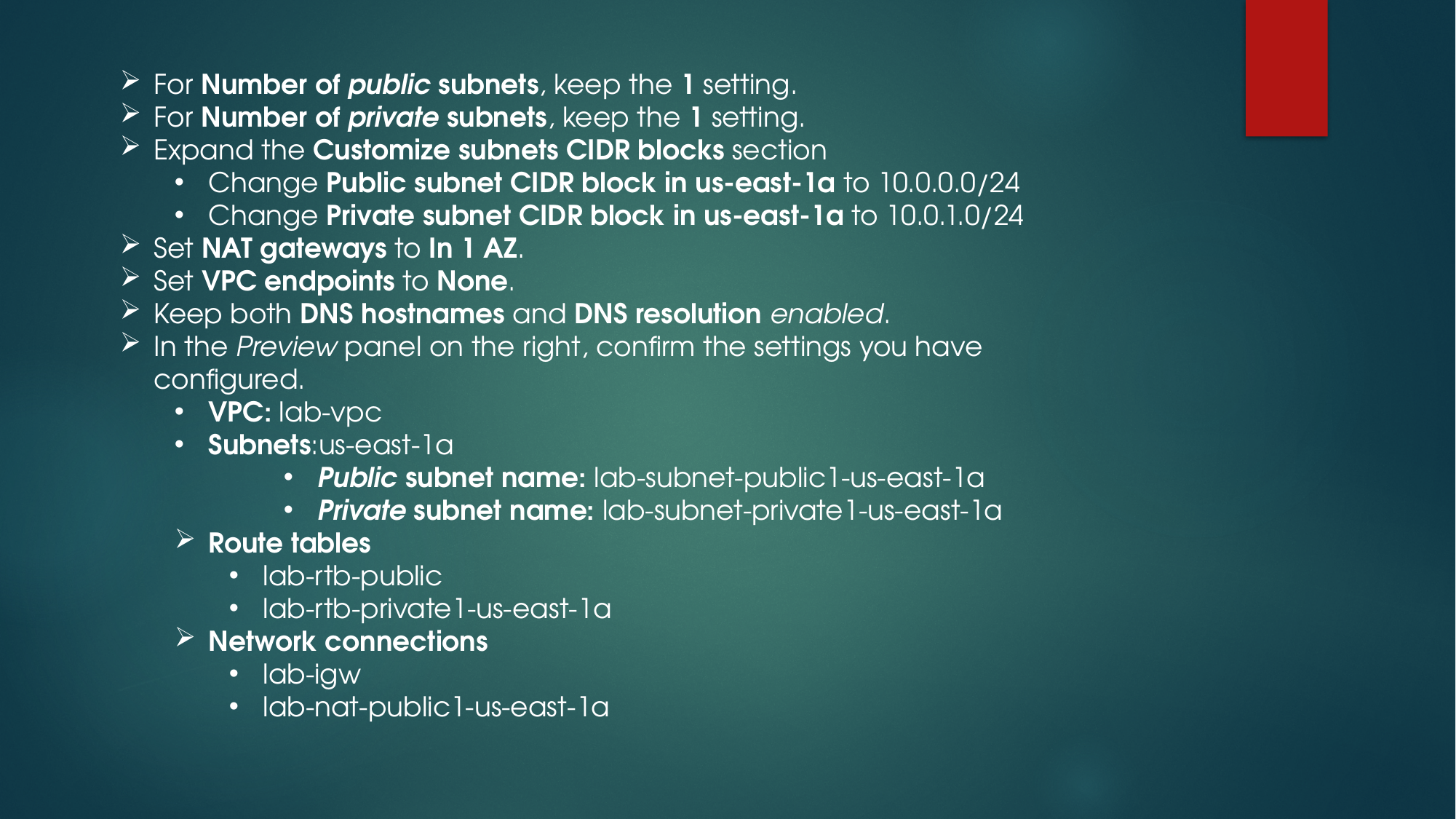

For Number of public subnets, keep the 1 setting.
For Number of private subnets, keep the 1 setting.
Expand the Customize subnets CIDR blocks section
Change Public subnet CIDR block in us-east-1a to 10.0.0.0/24
Change Private subnet CIDR block in us-east-1a to 10.0.1.0/24
Set NAT gateways to In 1 AZ.
Set VPC endpoints to None.
Keep both DNS hostnames and DNS resolution enabled.
In the Preview panel on the right, confirm the settings you have configured.
VPC: lab-vpc
Subnets:us-east-1a
Public subnet name: lab-subnet-public1-us-east-1a
Private subnet name: lab-subnet-private1-us-east-1a
Route tables
lab-rtb-public
lab-rtb-private1-us-east-1a
Network connections
lab-igw
lab-nat-public1-us-east-1a